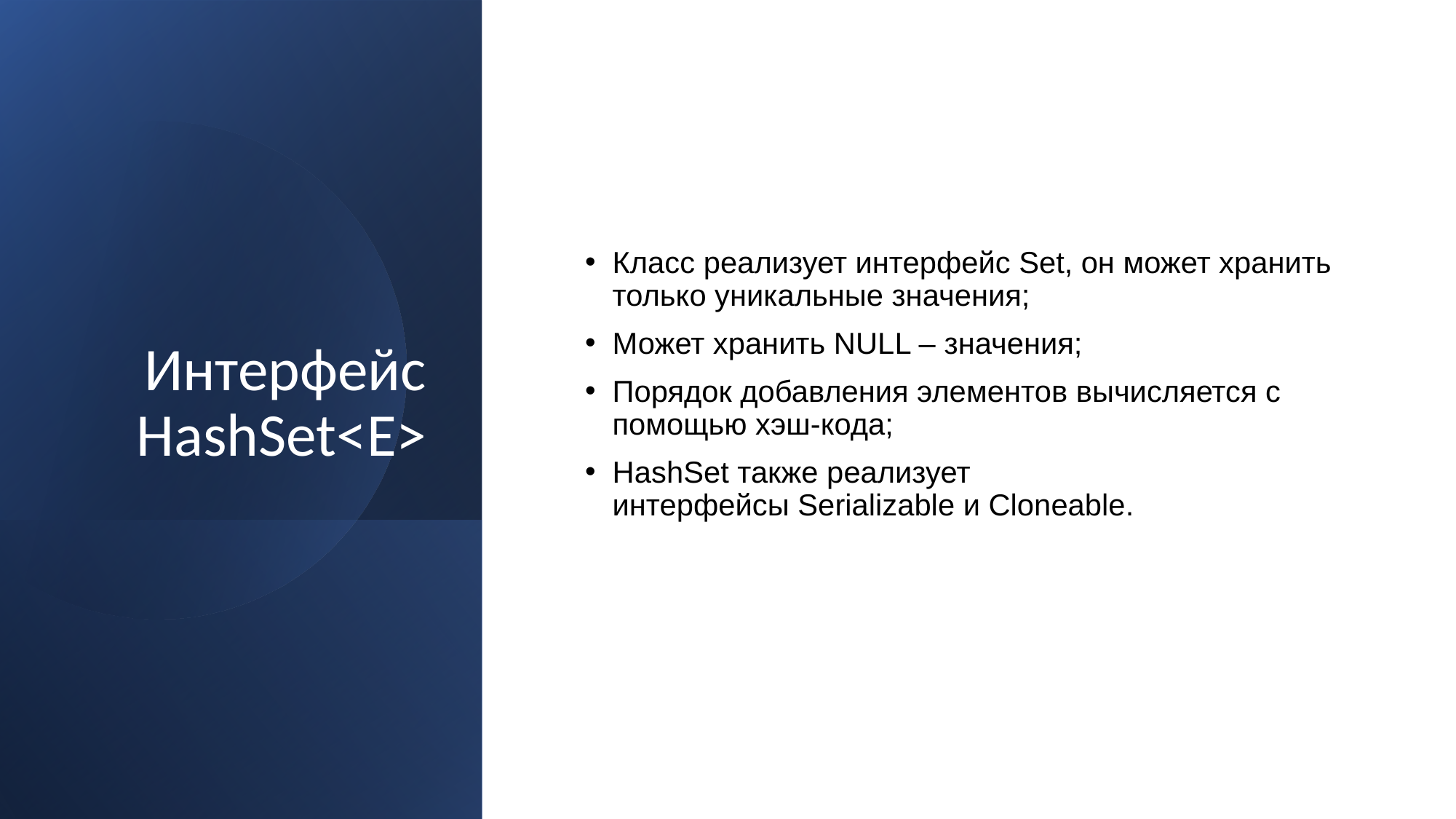

# Интерфейс HashSet<E>
Класс реализует интерфейс Set, он может хранить только уникальные значения;
Может хранить NULL – значения;
Порядок добавления элементов вычисляется с помощью хэш-кода;
HashSet также реализует интерфейсы Serializable и Cloneable.